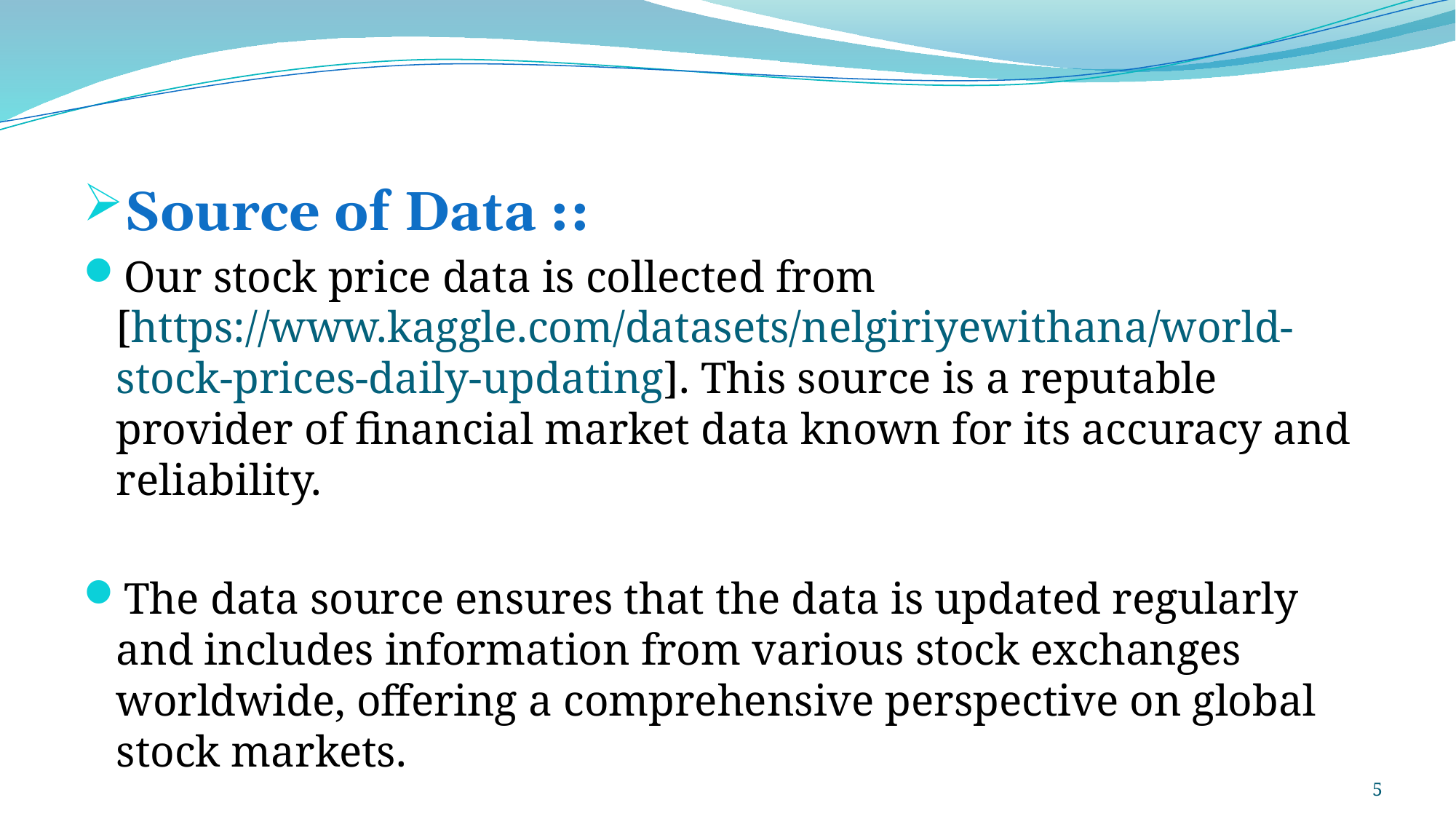

Source of Data ::
Our stock price data is collected from [https://www.kaggle.com/datasets/nelgiriyewithana/world-stock-prices-daily-updating]. This source is a reputable provider of financial market data known for its accuracy and reliability.

The data source ensures that the data is updated regularly and includes information from various stock exchanges worldwide, offering a comprehensive perspective on global stock markets.

5